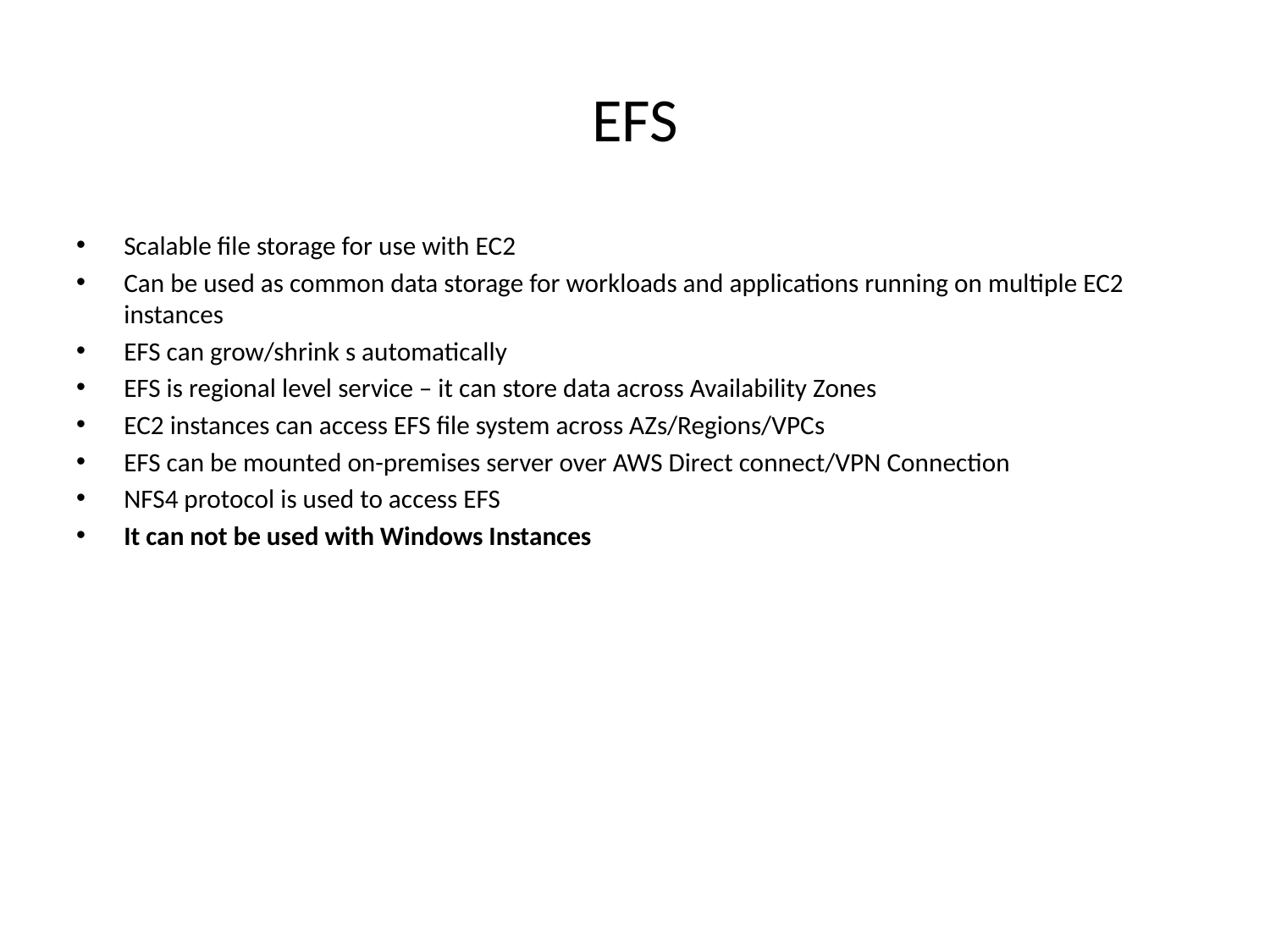

# EFS
Scalable file storage for use with EC2
Can be used as common data storage for workloads and applications running on multiple EC2 instances
EFS can grow/shrink s automatically
EFS is regional level service – it can store data across Availability Zones
EC2 instances can access EFS file system across AZs/Regions/VPCs
EFS can be mounted on-premises server over AWS Direct connect/VPN Connection
NFS4 protocol is used to access EFS
It can not be used with Windows Instances